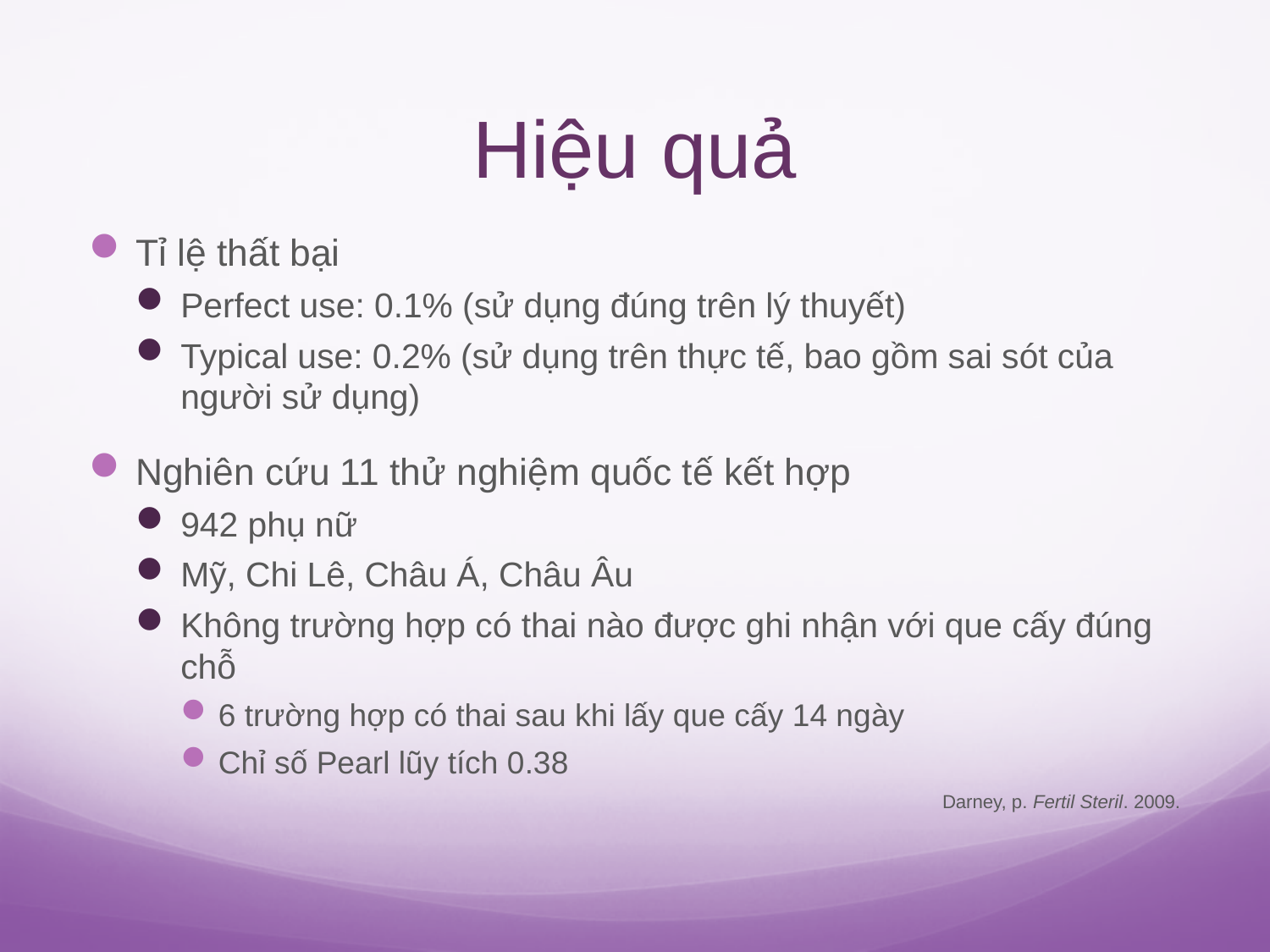

# Hiệu quả
Tỉ lệ thất bại
Perfect use: 0.1% (sử dụng đúng trên lý thuyết)
Typical use: 0.2% (sử dụng trên thực tế, bao gồm sai sót của người sử dụng)
Nghiên cứu 11 thử nghiệm quốc tế kết hợp
942 phụ nữ
Mỹ, Chi Lê, Châu Á, Châu Âu
Không trường hợp có thai nào được ghi nhận với que cấy đúng chỗ
6 trường hợp có thai sau khi lấy que cấy 14 ngày
Chỉ số Pearl lũy tích 0.38
Darney, p. Fertil Steril. 2009.